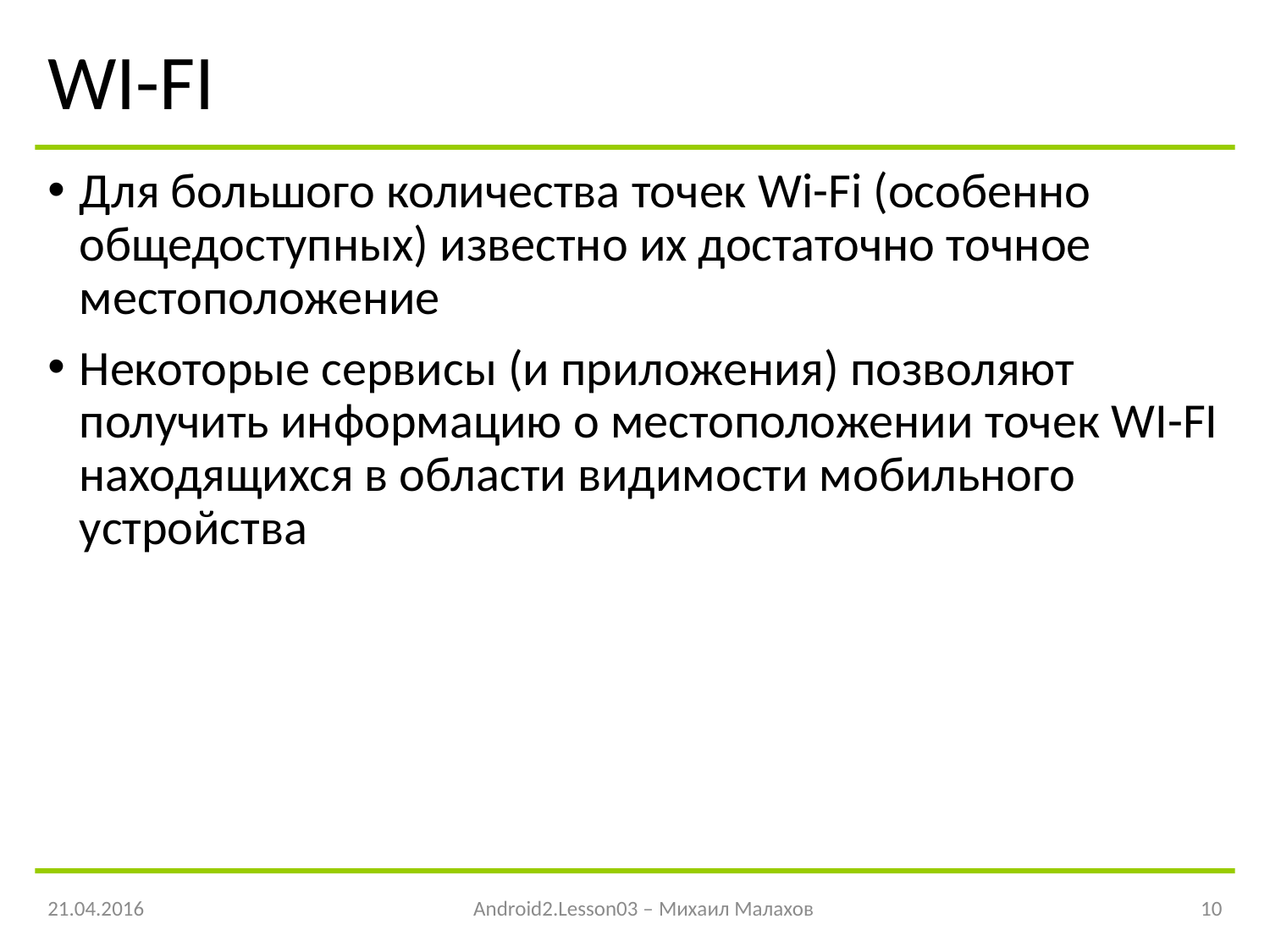

# WI-FI
Для большого количества точек Wi-Fi (особенно общедоступных) известно их достаточно точное местоположение
Некоторые сервисы (и приложения) позволяют получить информацию о местоположении точек WI-FI находящихся в области видимости мобильного устройства
21.04.2016
Android2.Lesson03 – Михаил Малахов
10